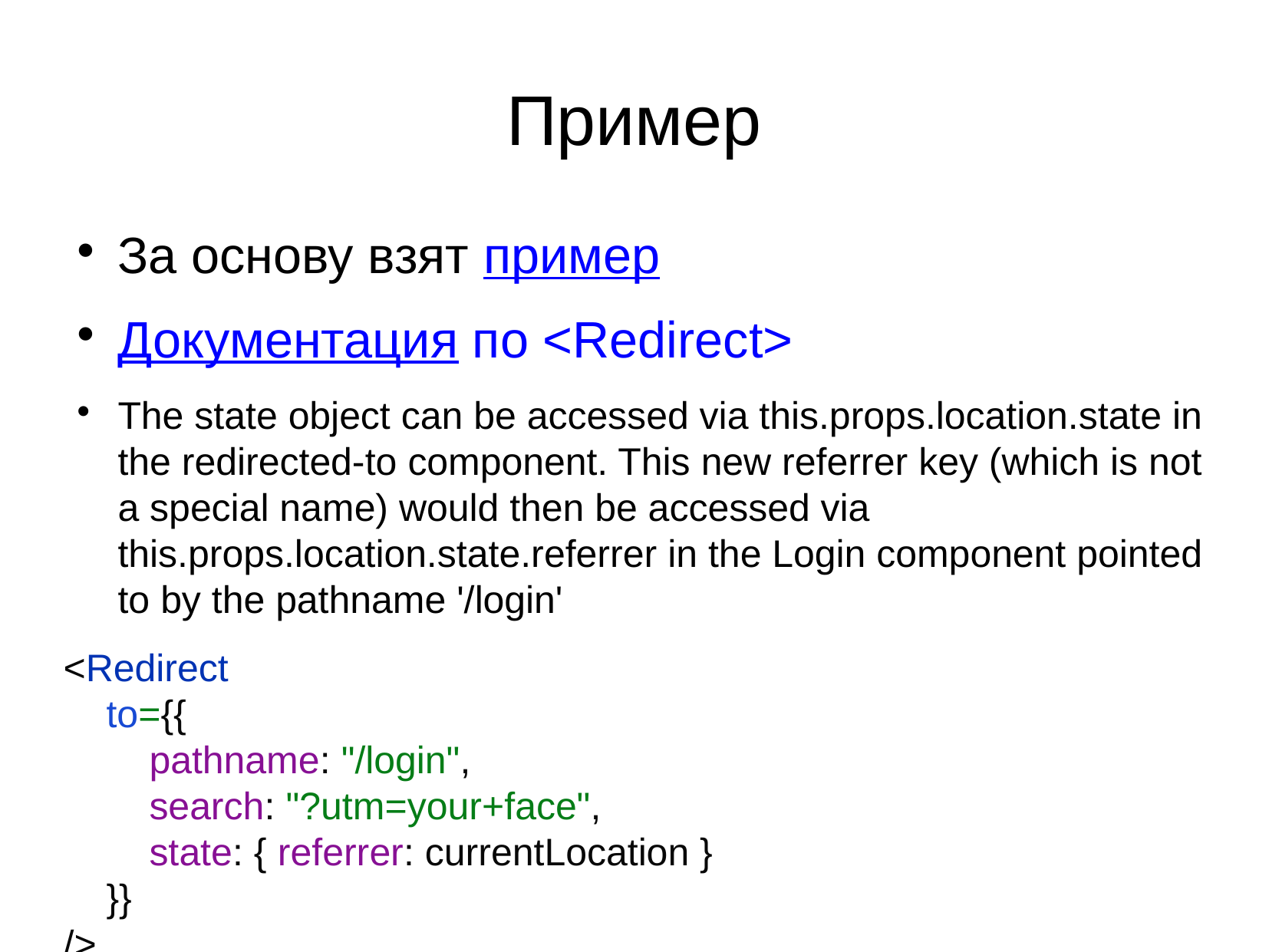

Пример
За основу взят пример
Документация по <Redirect>
The state object can be accessed via this.props.location.state in the redirected-to component. This new referrer key (which is not a special name) would then be accessed via this.props.location.state.referrer in the Login component pointed to by the pathname '/login'
<Redirect
    to={{
        pathname: "/login",
        search: "?utm=your+face",
        state: { referrer: currentLocation }
    }}
/>